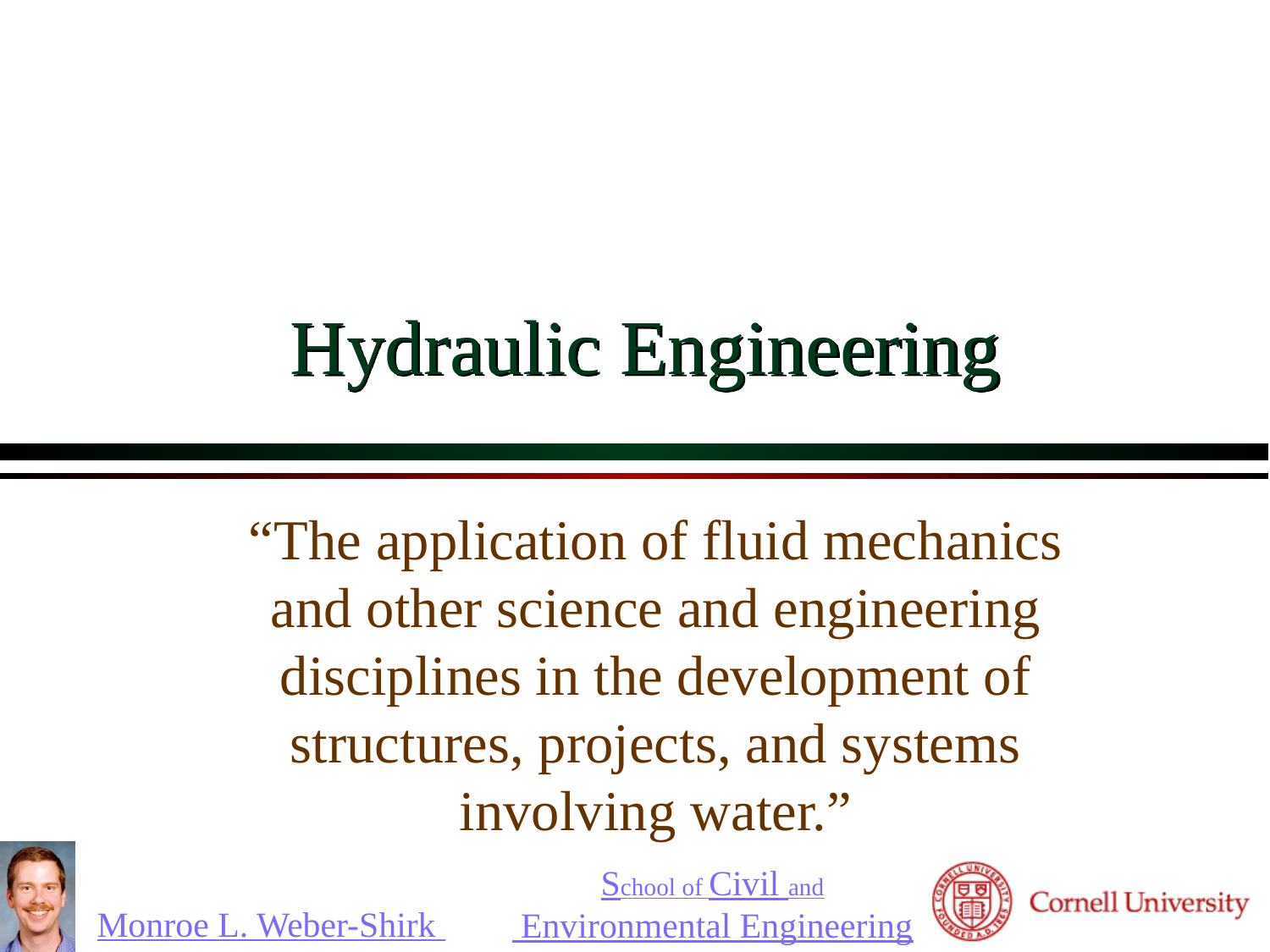

# Hydraulic Engineering

“The application of fluid mechanics and other science and engineering disciplines in the development of structures, projects, and systems involving water.”